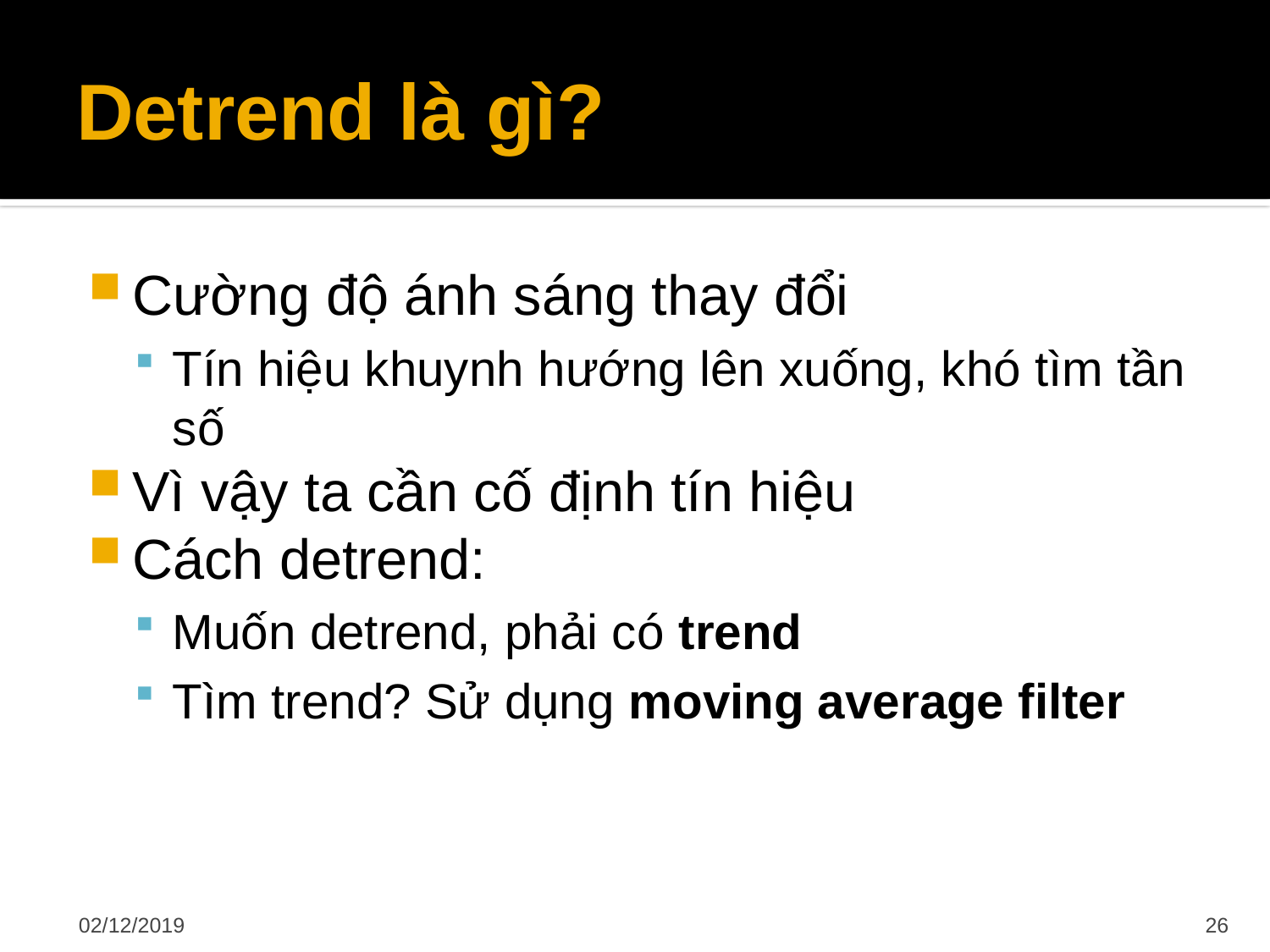

# Detrend là gì?
Cường độ ánh sáng thay đổi
Tín hiệu khuynh hướng lên xuống, khó tìm tần số
Vì vậy ta cần cố định tín hiệu
Cách detrend:
Muốn detrend, phải có trend
Tìm trend? Sử dụng moving average filter

02/12/2019
26